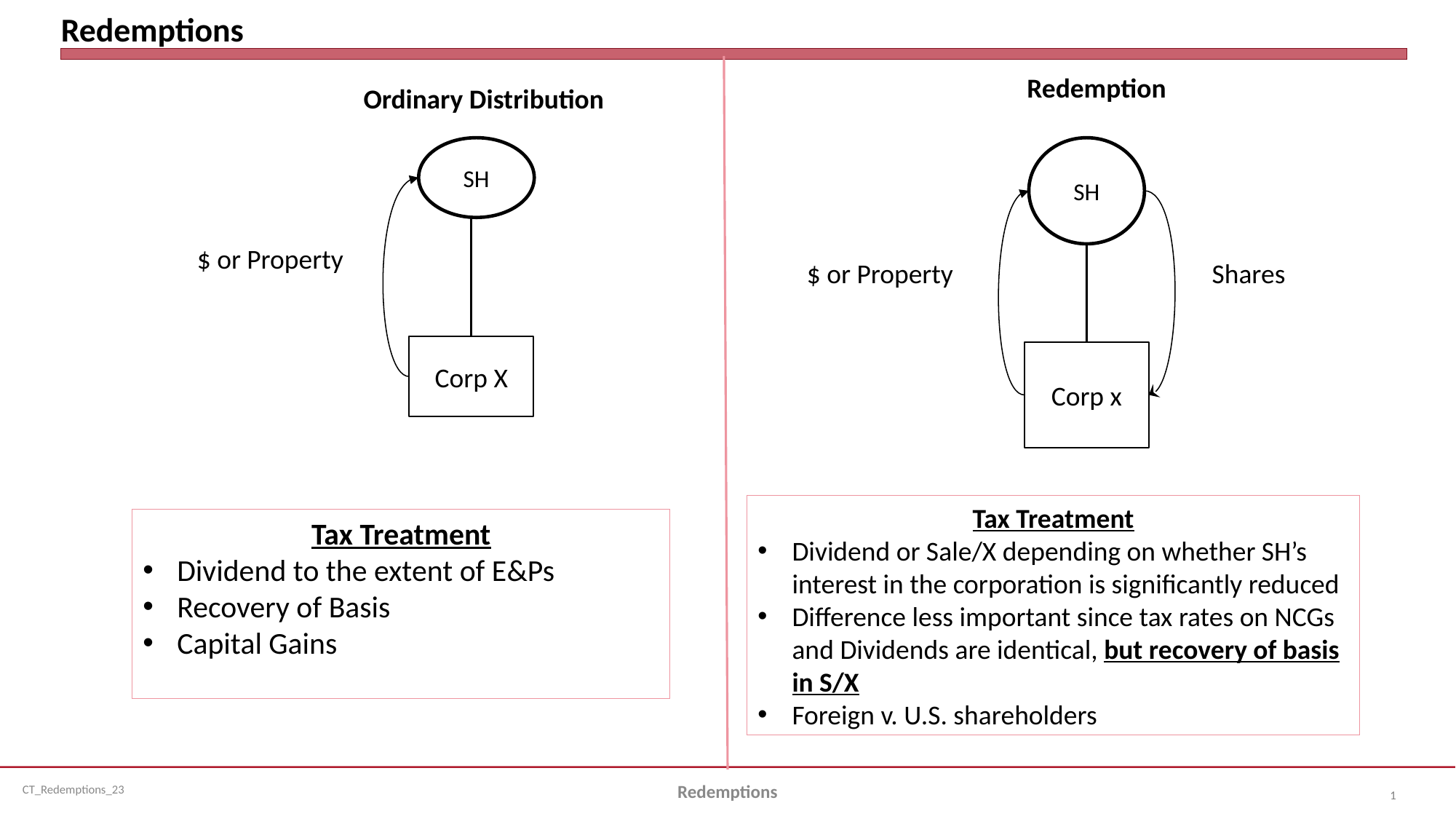

# Redemptions
Redemption
Ordinary Distribution

SH
SH

$ or Property

$ or Property
Shares
Corp X
Corp x
Tax Treatment
Dividend or Sale/X depending on whether SH’s interest in the corporation is significantly reduced
Difference less important since tax rates on NCGs and Dividends are identical, but recovery of basis in S/X
Foreign v. U.S. shareholders
Tax Treatment
Dividend to the extent of E&Ps
Recovery of Basis
Capital Gains

Redemptions
1